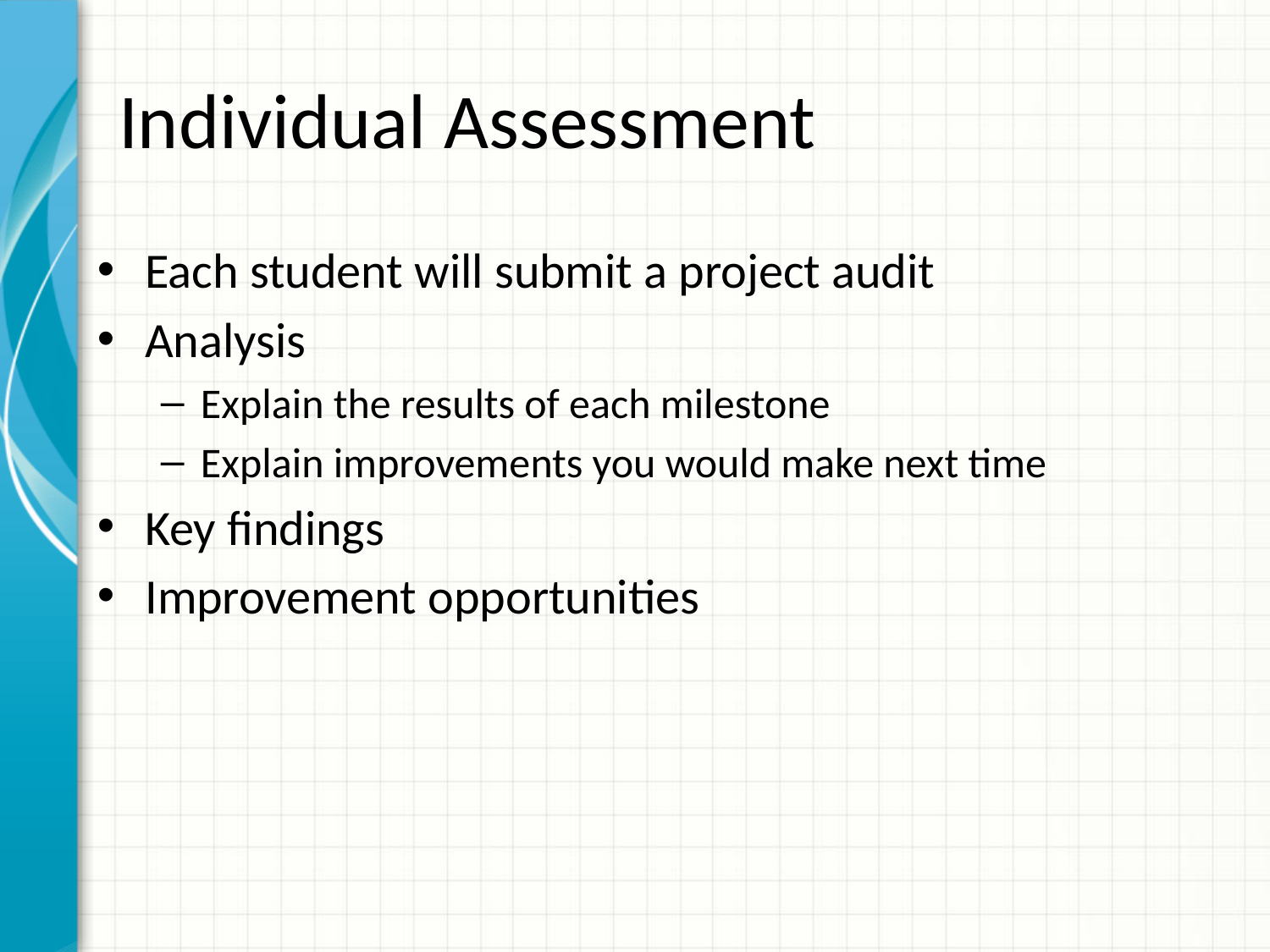

# Individual Assessment
Each student will submit a project audit
Analysis
Explain the results of each milestone
Explain improvements you would make next time
Key findings
Improvement opportunities